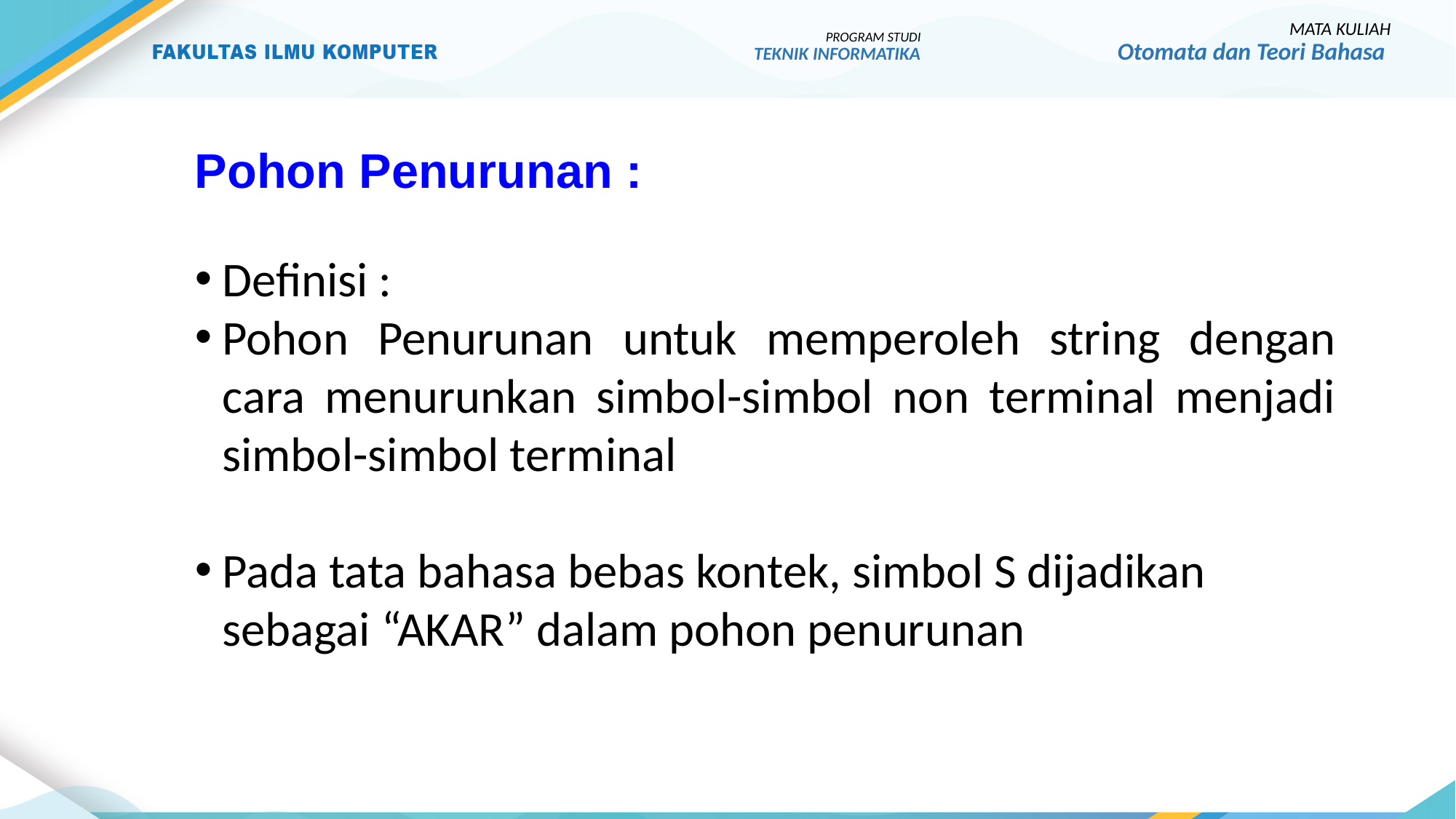

MATA KULIAH
Otomata dan Teori Bahasa
PROGRAM STUDI
TEKNIK INFORMATIKA
# Pohon Penurunan :
Definisi :
Pohon Penurunan untuk memperoleh string dengan cara menurunkan simbol-simbol non terminal menjadi simbol-simbol terminal

Pada tata bahasa bebas kontek, simbol S dijadikan sebagai “AKAR” dalam pohon penurunan